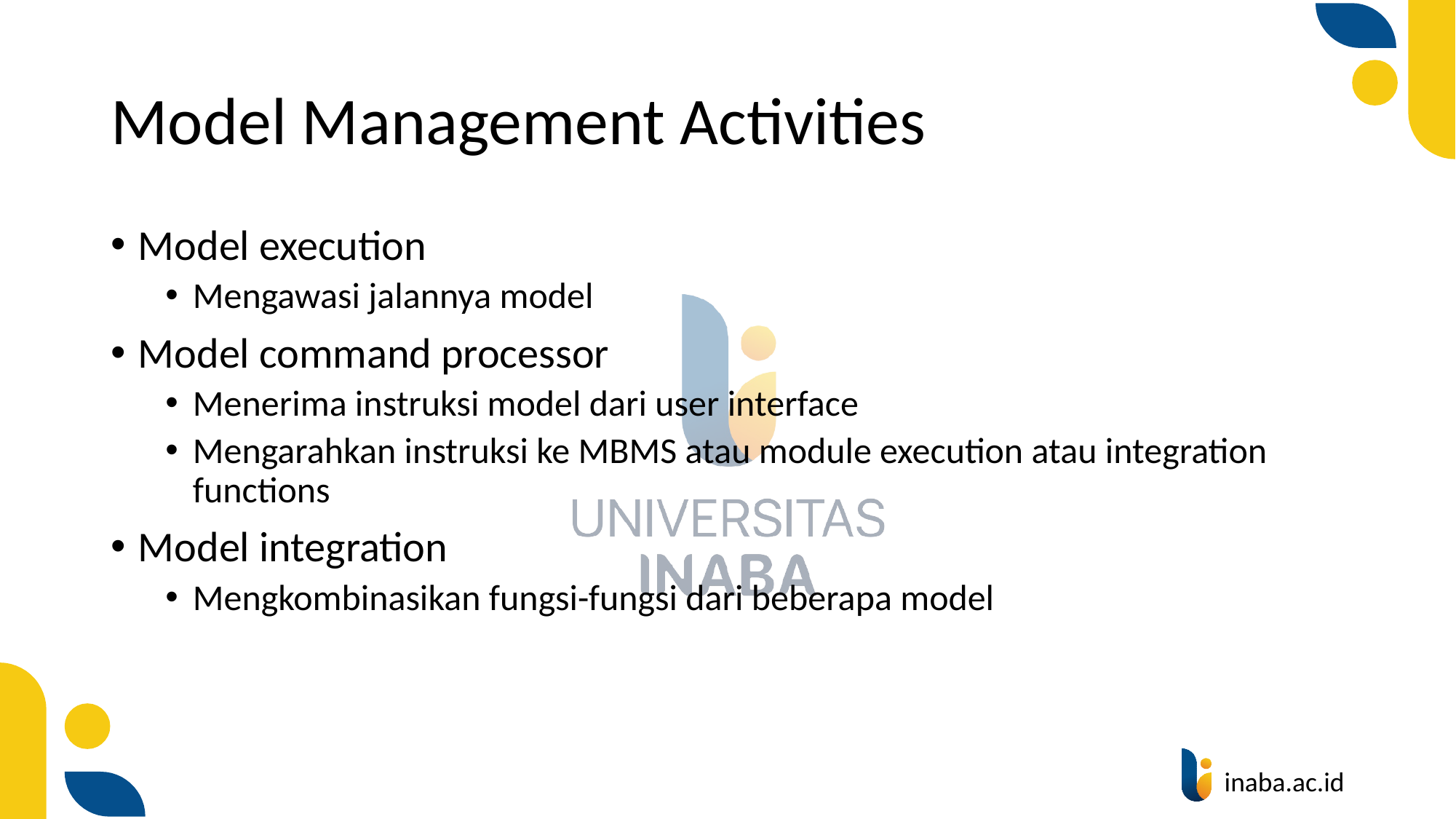

# Model Management Activities
Model execution
Mengawasi jalannya model
Model command processor
Menerima instruksi model dari user interface
Mengarahkan instruksi ke MBMS atau module execution atau integration functions
Model integration
Mengkombinasikan fungsi-fungsi dari beberapa model